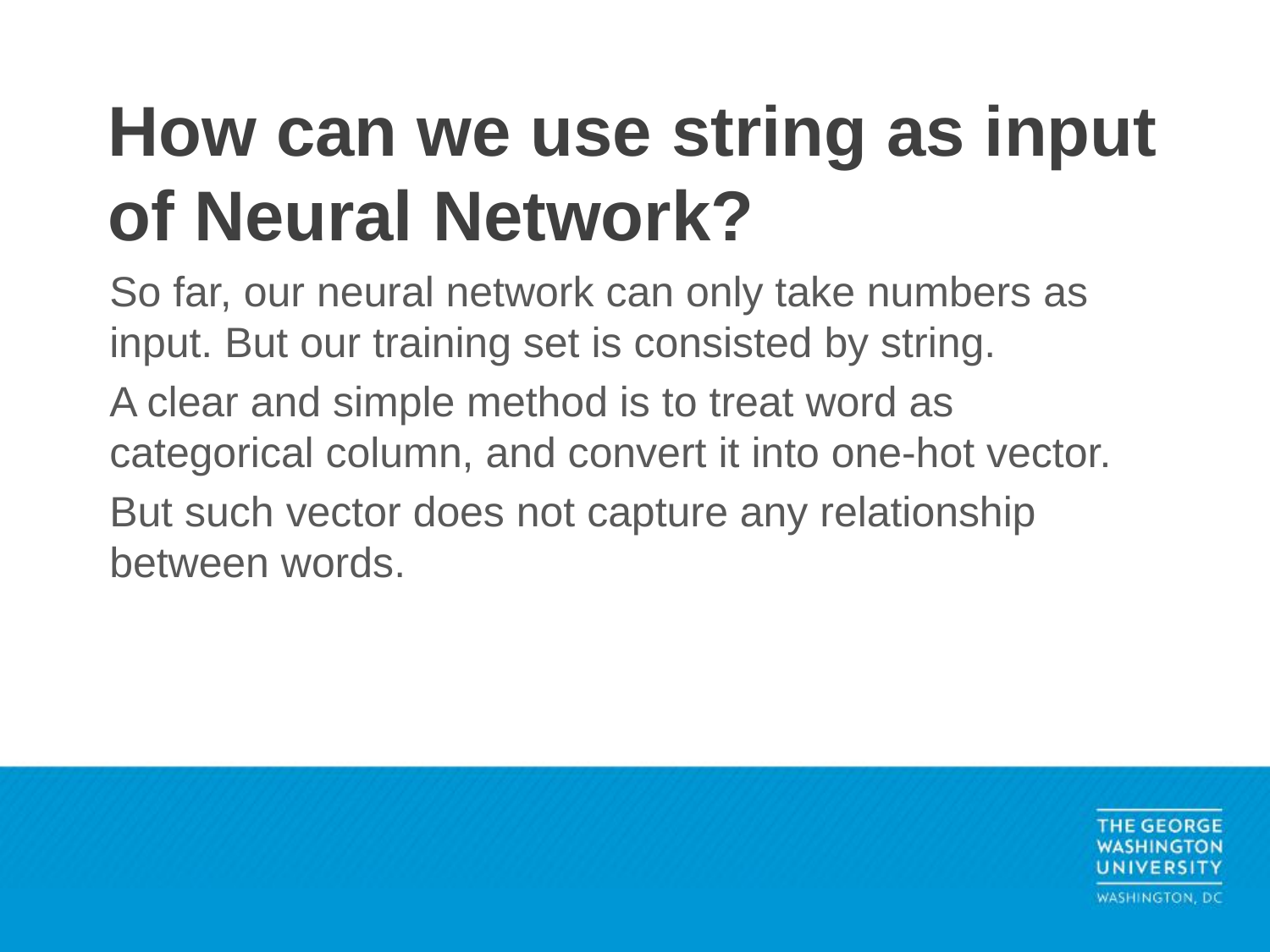

# How can we use string as input of Neural Network?
So far, our neural network can only take numbers as input. But our training set is consisted by string.
A clear and simple method is to treat word as categorical column, and convert it into one-hot vector.
But such vector does not capture any relationship between words.